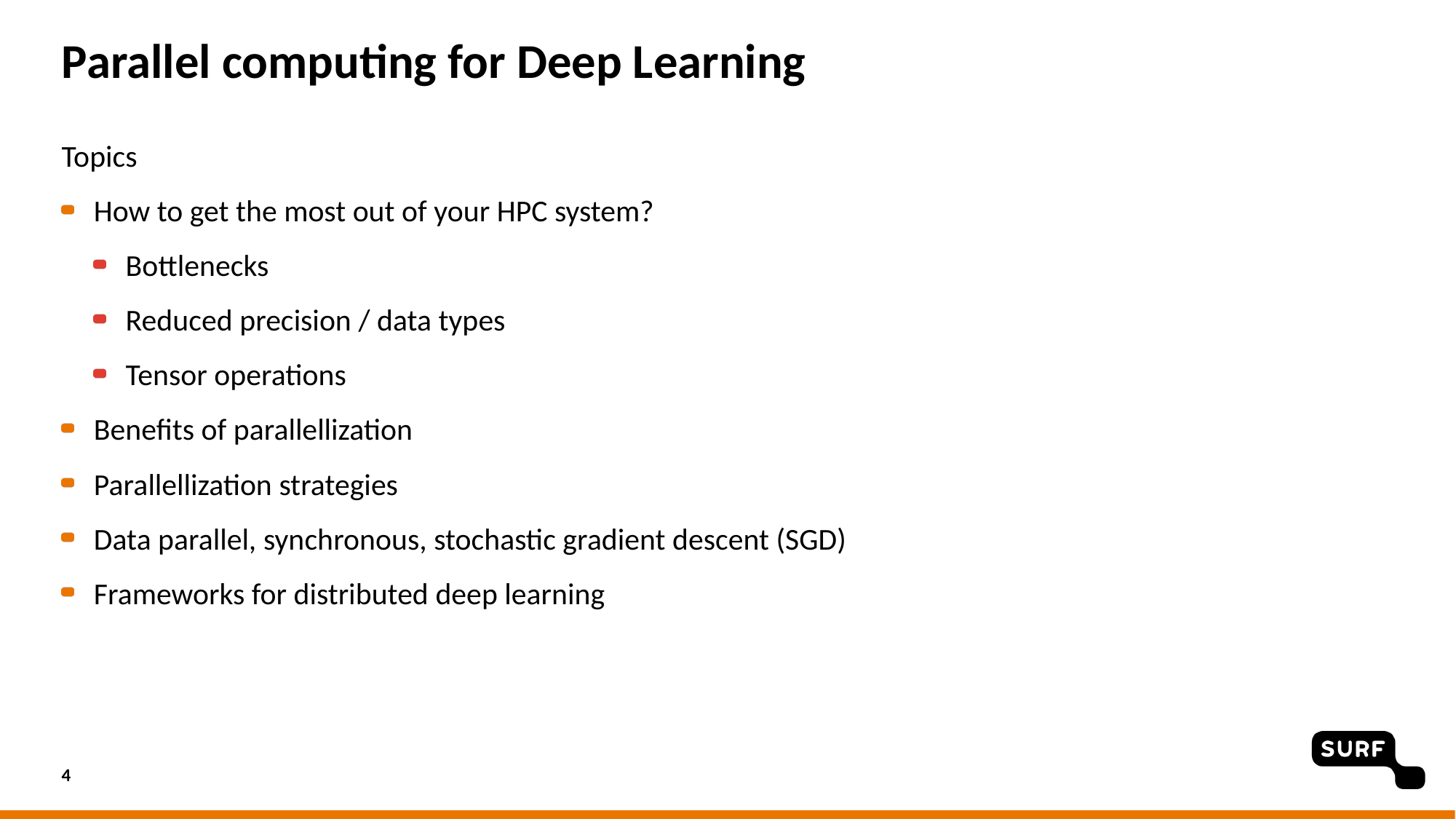

# Parallel computing for Deep Learning
Topics
How to get the most out of your HPC system?
Bottlenecks
Reduced precision / data types
Tensor operations
Benefits of parallellization
Parallellization strategies
Data parallel, synchronous, stochastic gradient descent (SGD)
Frameworks for distributed deep learning

4